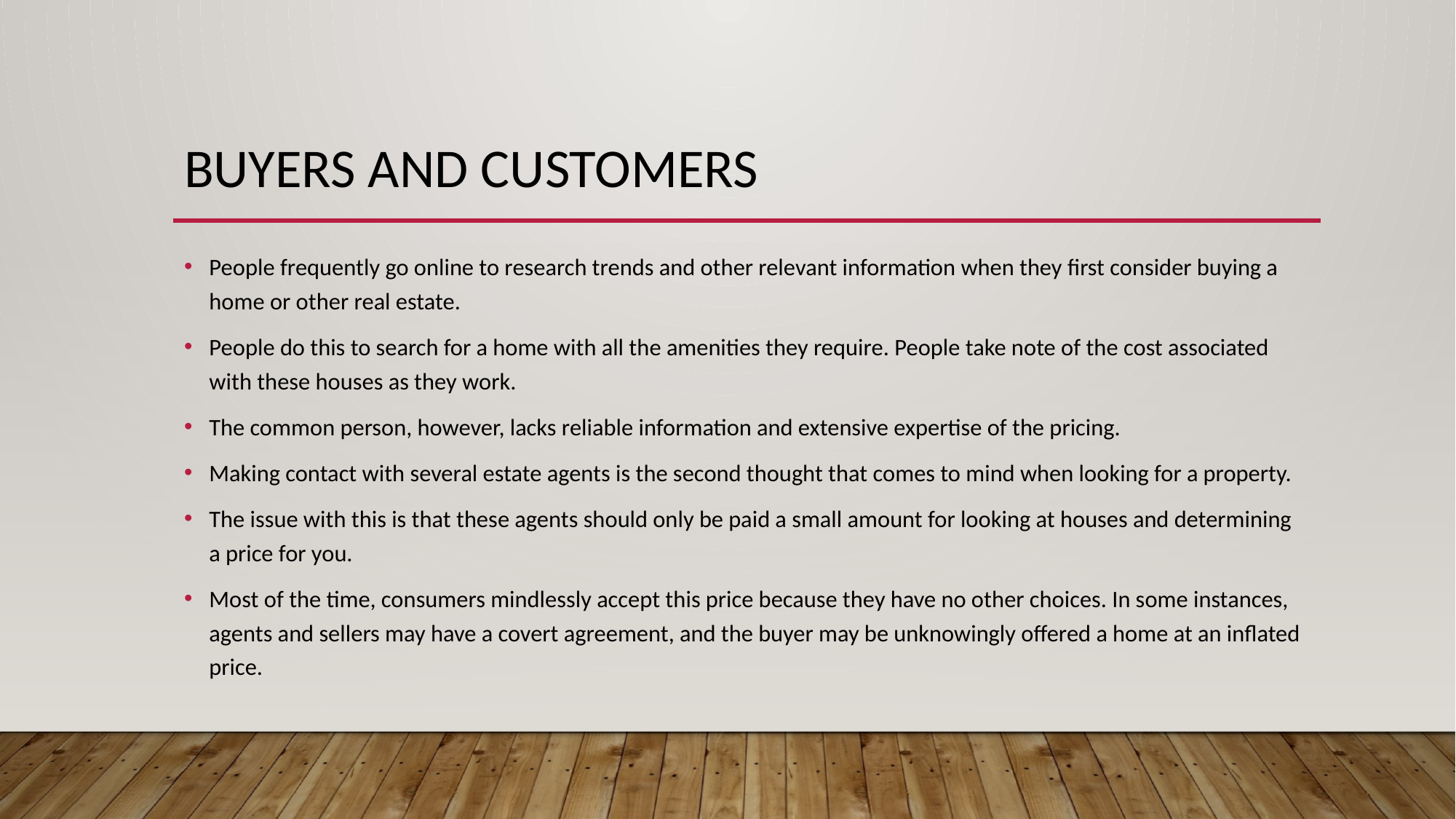

# Buyers and Customers
People frequently go online to research trends and other relevant information when they first consider buying a home or other real estate.
People do this to search for a home with all the amenities they require. People take note of the cost associated with these houses as they work.
The common person, however, lacks reliable information and extensive expertise of the pricing.
Making contact with several estate agents is the second thought that comes to mind when looking for a property.
The issue with this is that these agents should only be paid a small amount for looking at houses and determining a price for you.
Most of the time, consumers mindlessly accept this price because they have no other choices. In some instances, agents and sellers may have a covert agreement, and the buyer may be unknowingly offered a home at an inflated price.